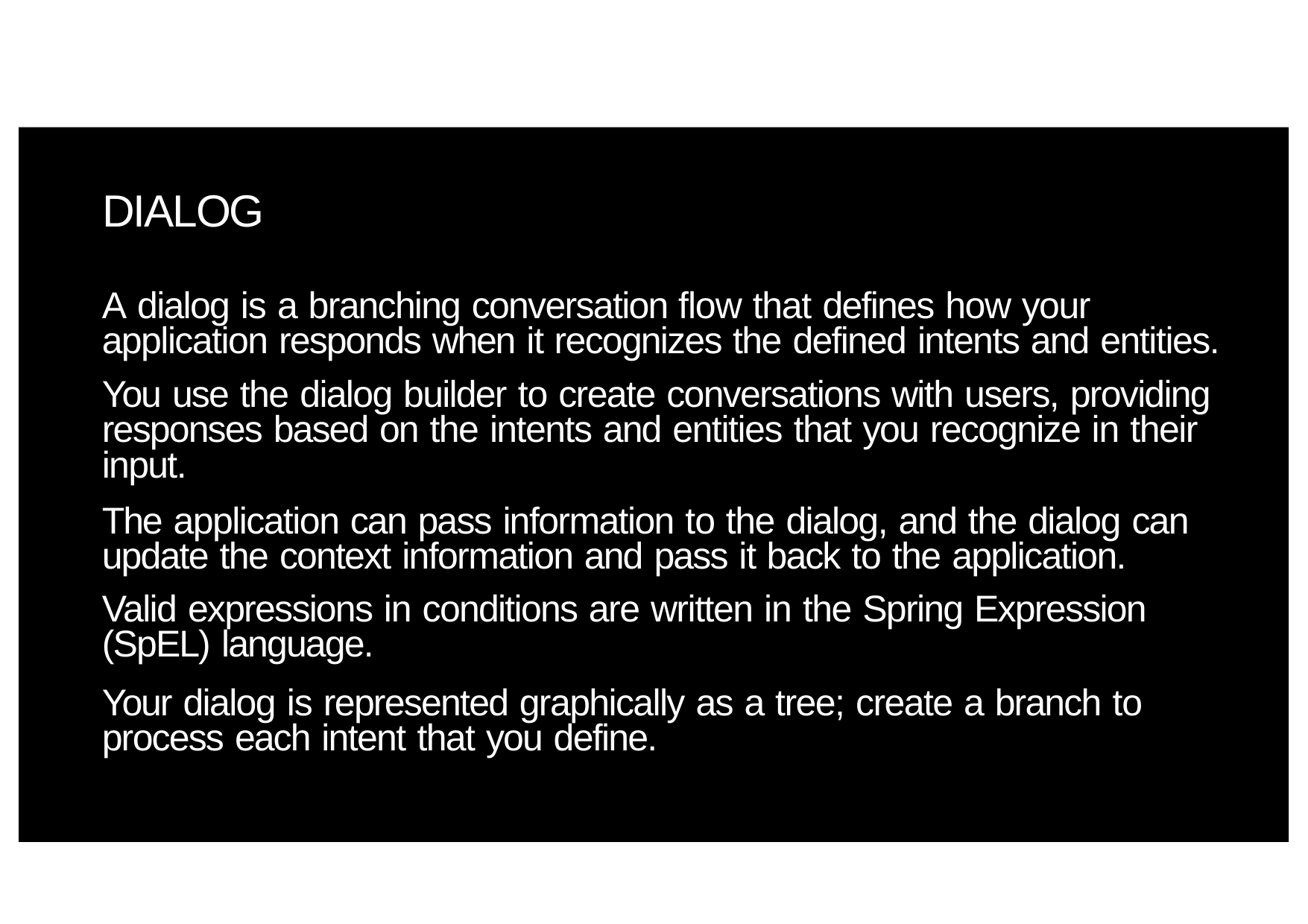

DIALOG
A dialog is a branching conversation flow that defines how your application responds when it recognizes the defined intents and entities.
You use the dialog builder to create conversations with users, providing responses based on the intents and entities that you recognize in their input.
The application can pass information to the dialog, and the dialog can update the context information and pass it back to the application.
Valid expressions in conditions are written in the Spring Expression (SpEL) language.
Your dialog is represented graphically as a tree; create a branch to process each intent that you define.